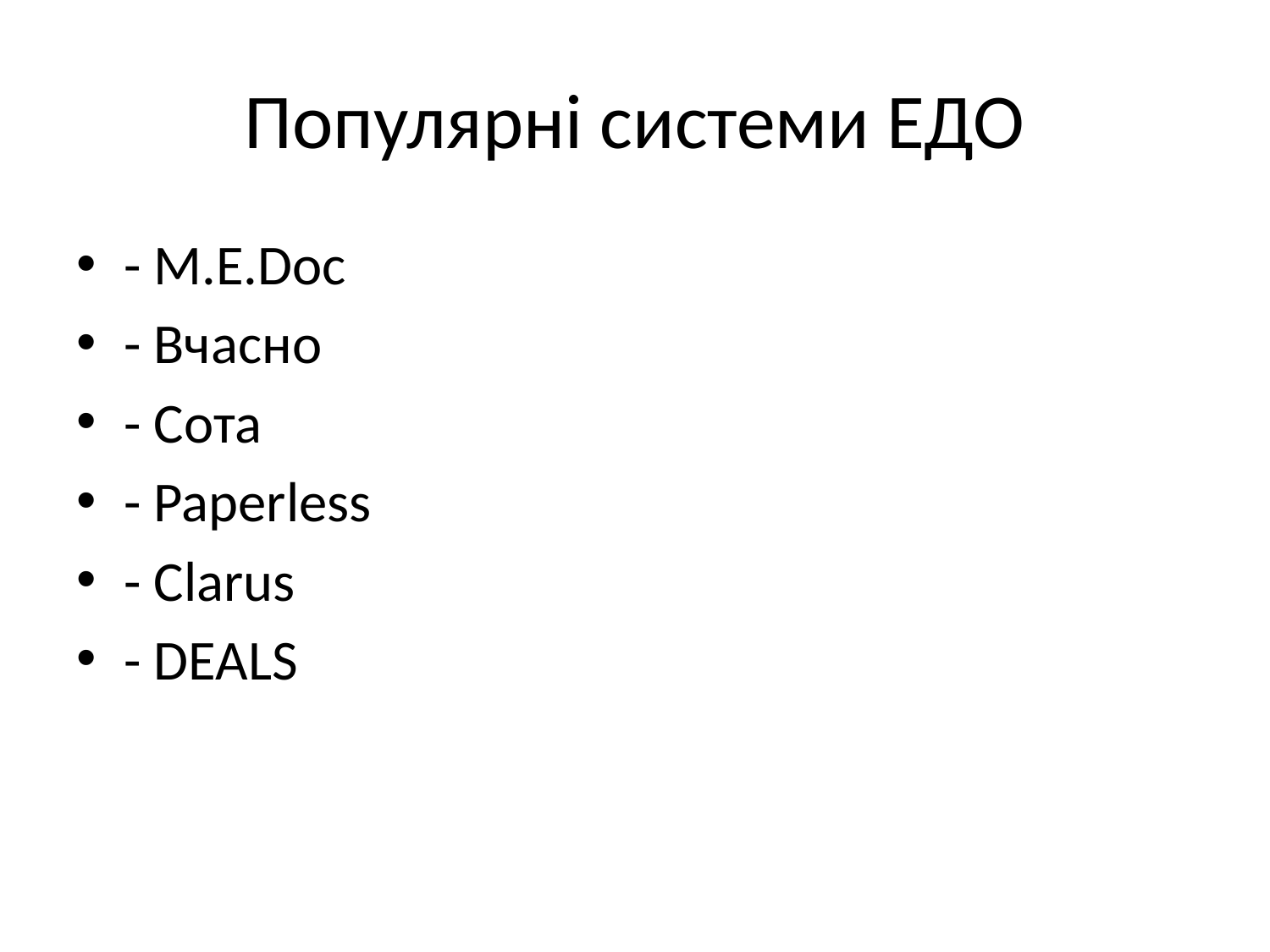

# Популярні системи ЕДО
- M.E.Doc
- Вчасно
- Сота
- Paperless
- Clarus
- DEALS